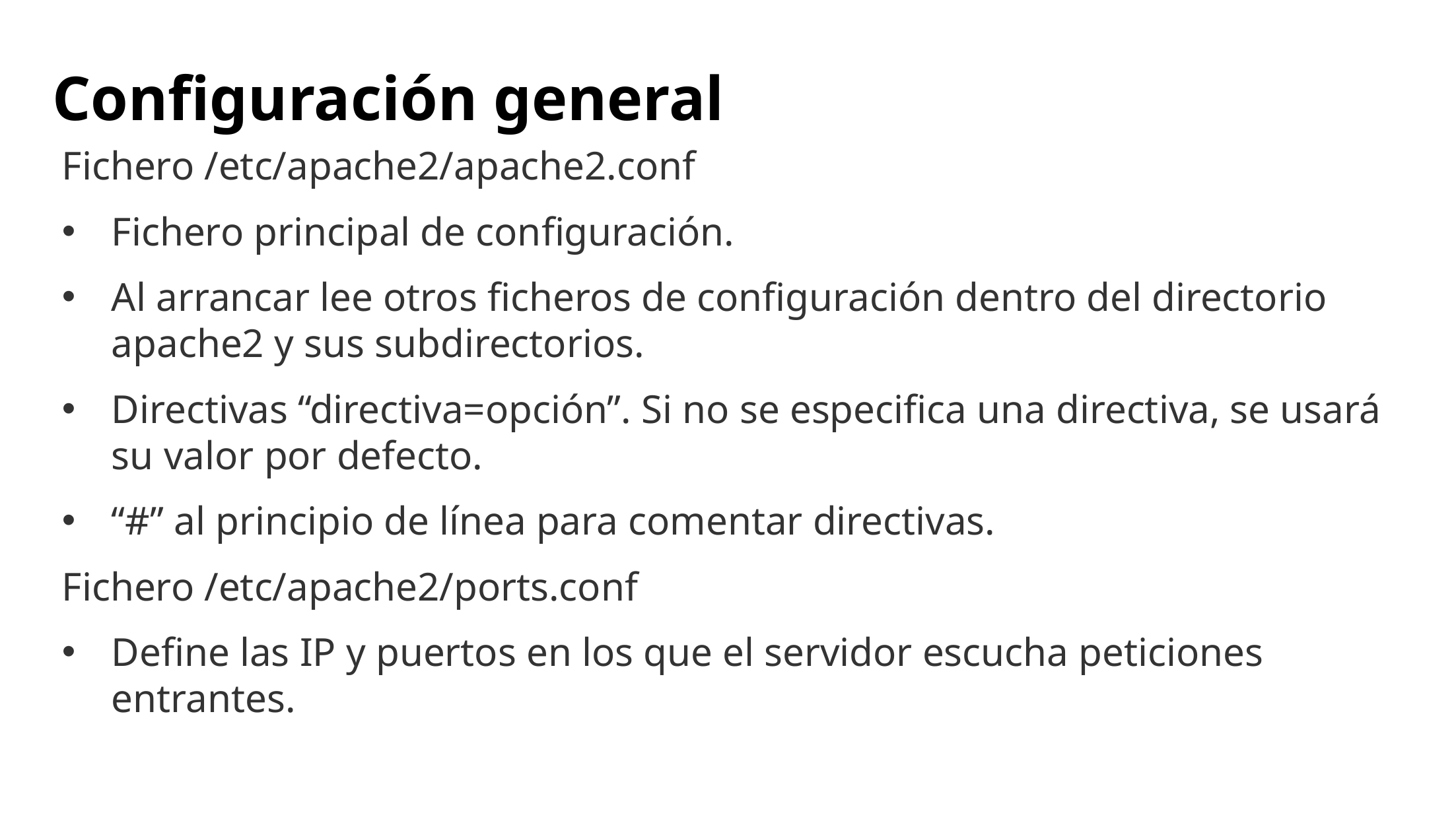

# Configuración general
Fichero /etc/apache2/apache2.conf
Fichero principal de configuración.
Al arrancar lee otros ficheros de configuración dentro del directorio apache2 y sus subdirectorios.
Directivas “directiva=opción”. Si no se especifica una directiva, se usará su valor por defecto.
“#” al principio de línea para comentar directivas.
Fichero /etc/apache2/ports.conf
Define las IP y puertos en los que el servidor escucha peticiones entrantes.